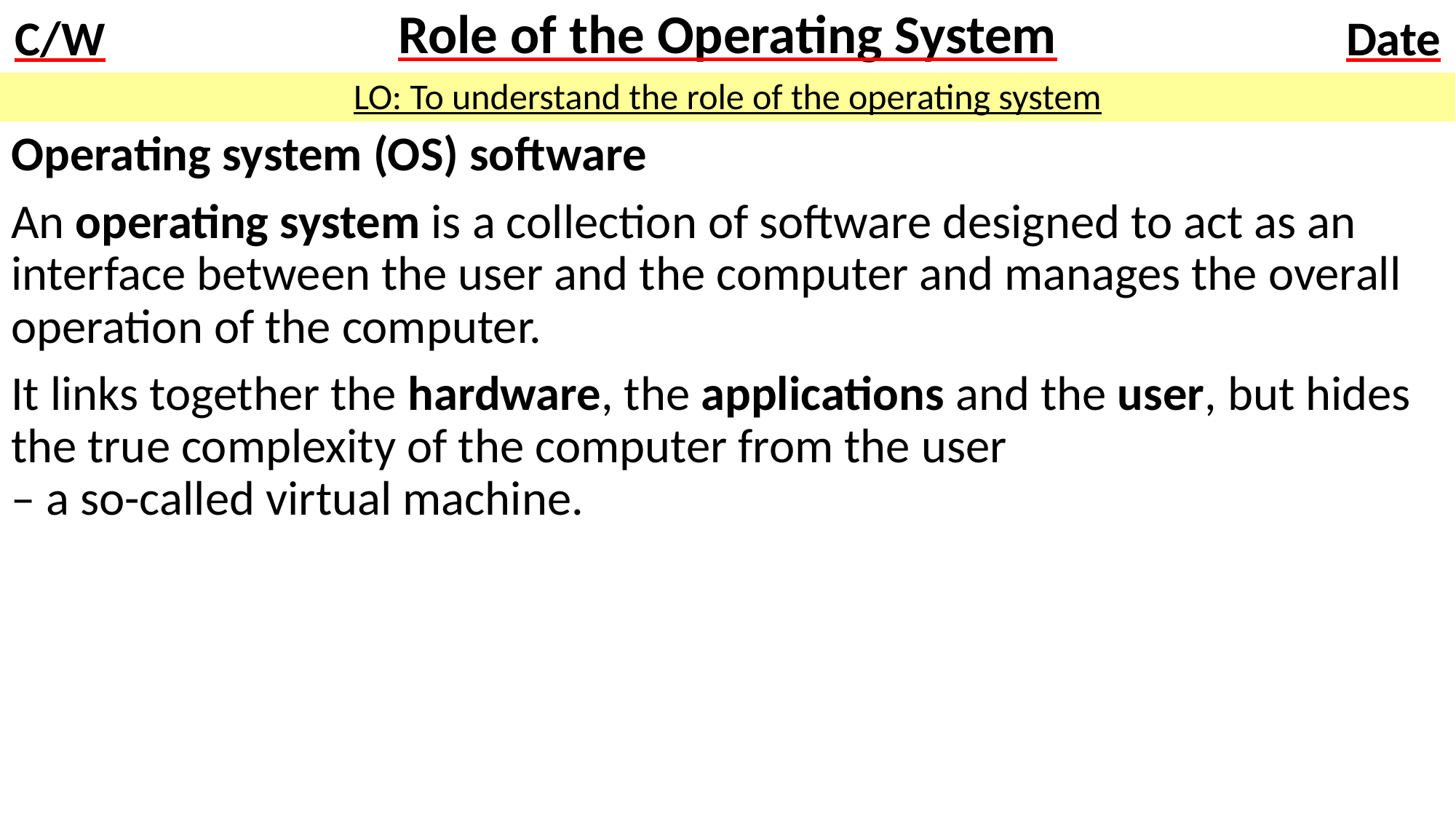

# Role of the Operating System
LO: To understand the role of the operating system
Operating system (OS) software
An operating system is a collection of software designed to act as an interface between the user and the computer and manages the overall operation of the computer.
It links together the hardware, the applications and the user, but hides the true complexity of the computer from the user
– a so-called virtual machine.